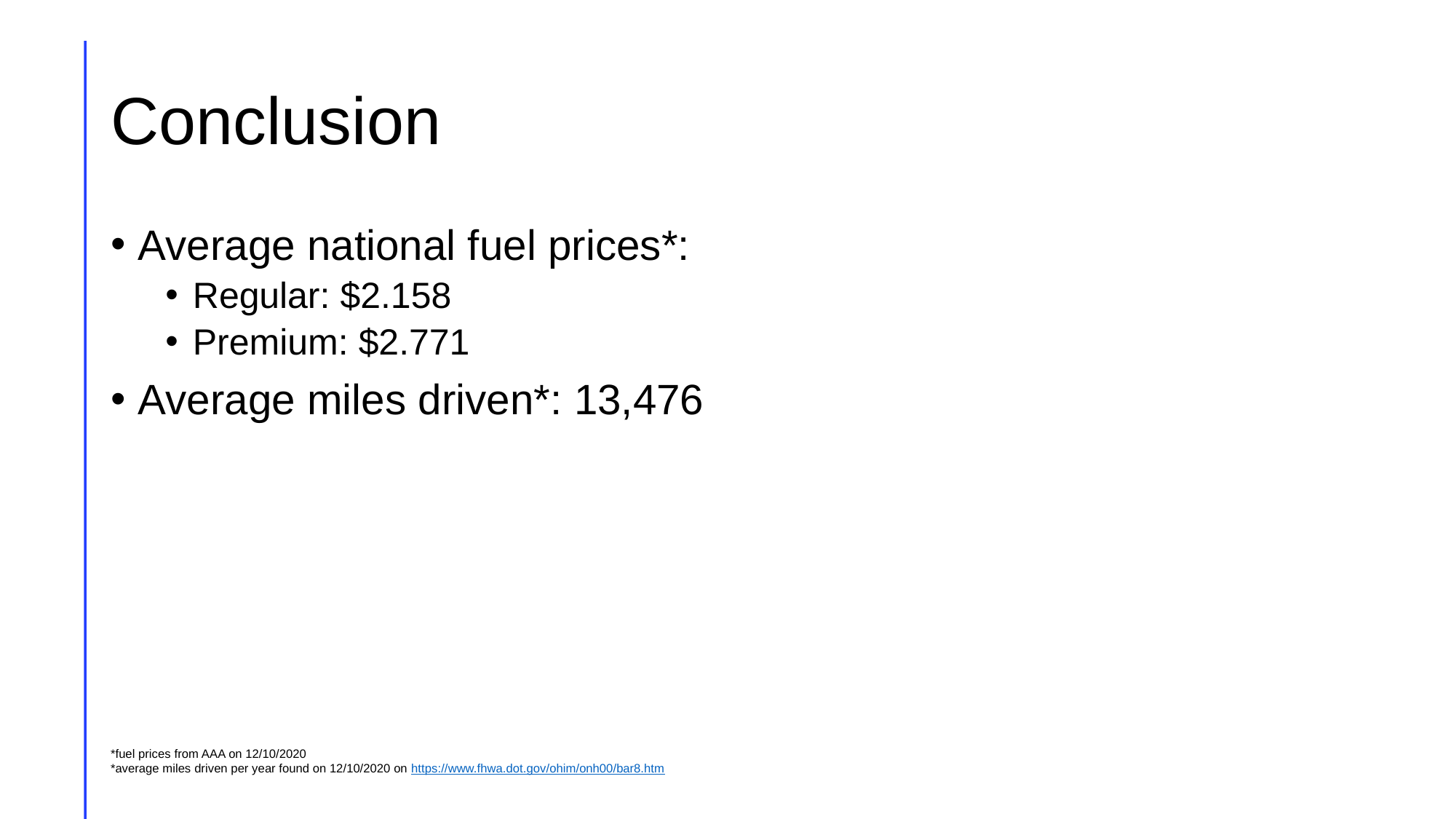

# Conclusion
Average national fuel prices*:
Regular: $2.158
Premium: $2.771
Average miles driven*: 13,476

*fuel prices from AAA on 12/10/2020
*average miles driven per year found on 12/10/2020 on https://www.fhwa.dot.gov/ohim/onh00/bar8.htm